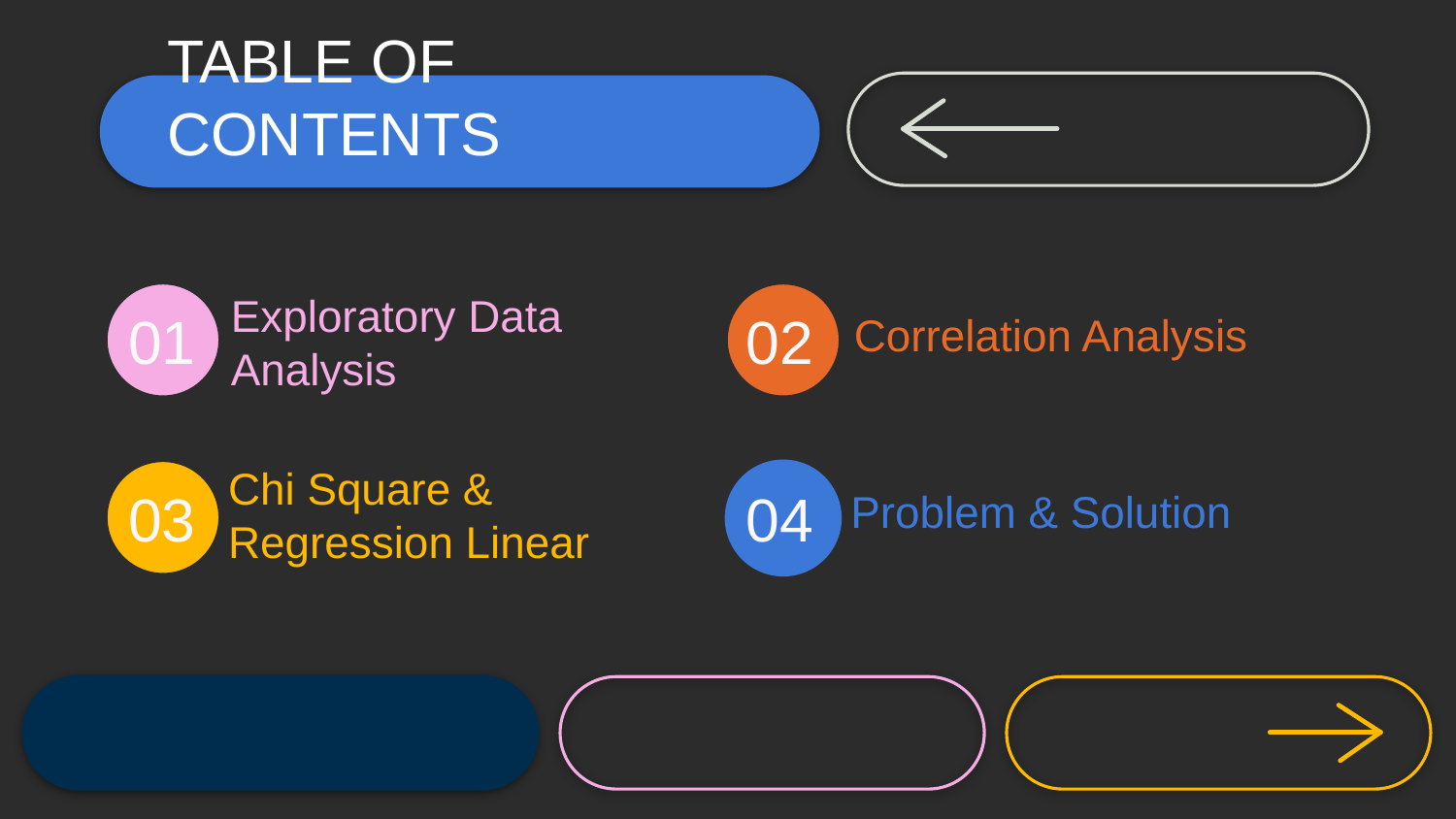

# TABLE OF CONTENTS

02
01
Correlation Analysis
Exploratory Data Analysis

03
04
Problem & Solution
Chi Square & Regression Linear